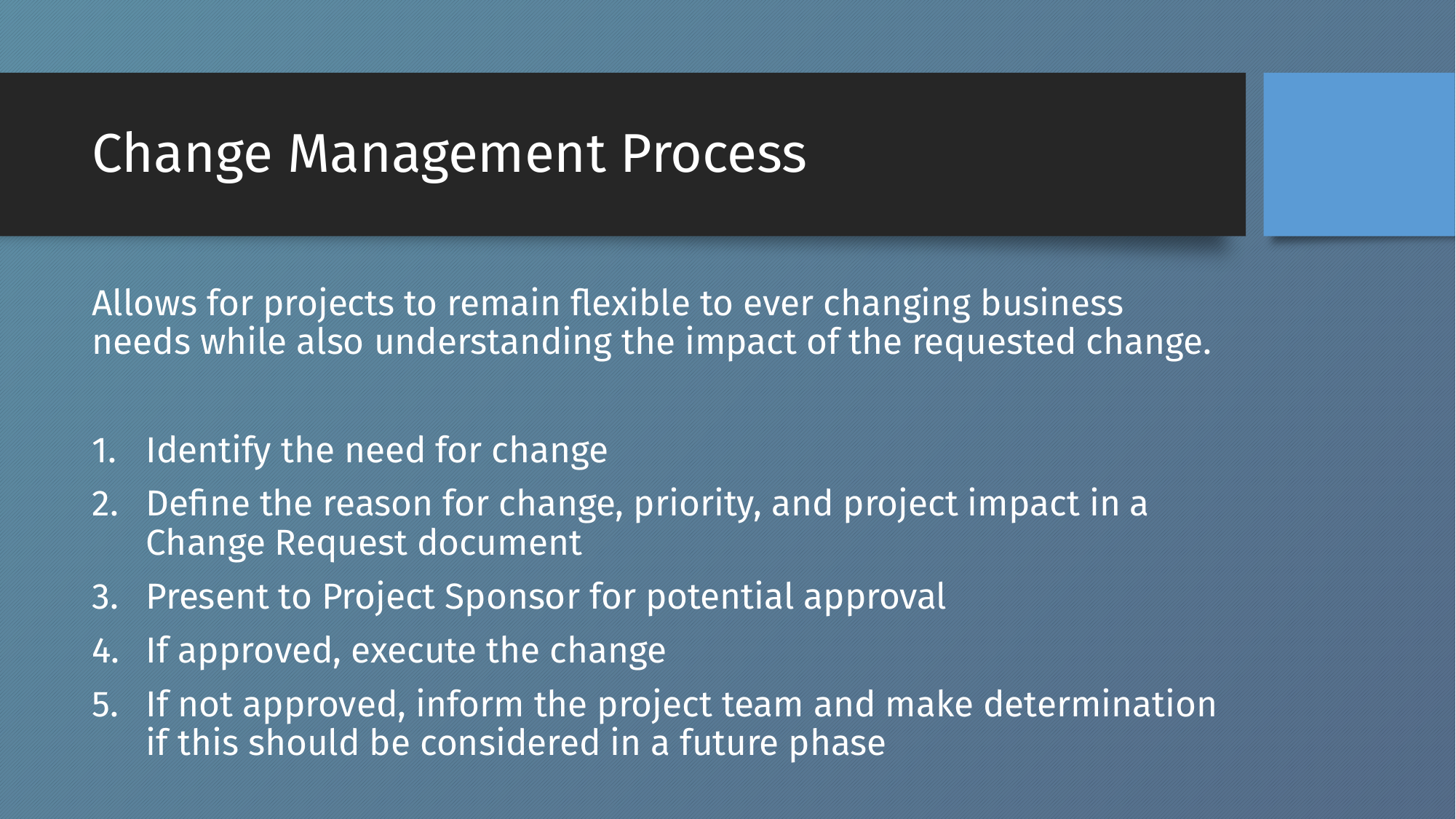

# Change Management Process
Allows for projects to remain flexible to ever changing business needs while also understanding the impact of the requested change.

Identify the need for change
Define the reason for change, priority, and project impact in a Change Request document
Present to Project Sponsor for potential approval
If approved, execute the change
If not approved, inform the project team and make determination if this should be considered in a future phase